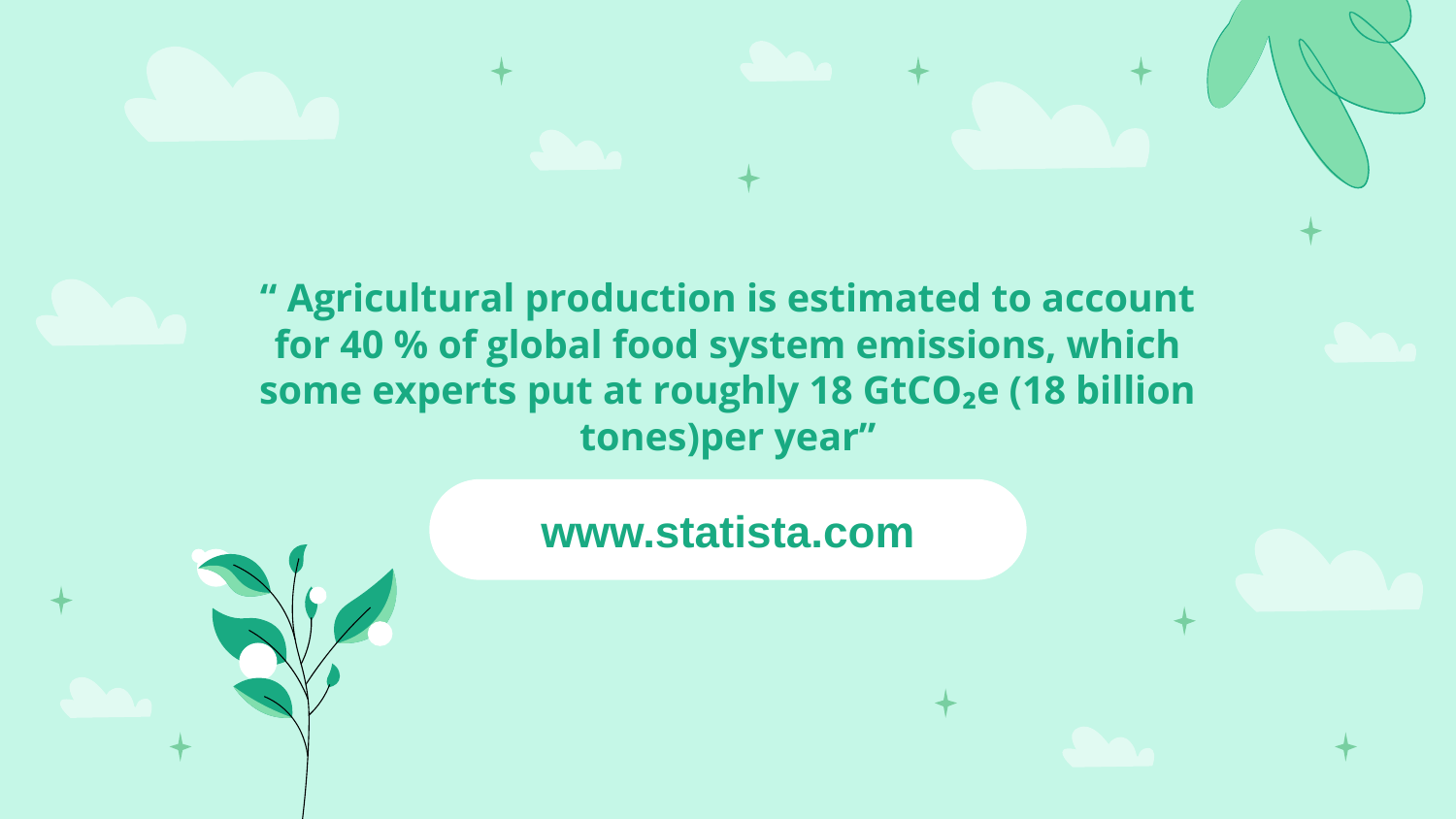

“ Agricultural production is estimated to account for 40 % of global food system emissions, which some experts put at roughly 18 GtCO₂e (18 billion tones)per year”

# www.statista.com